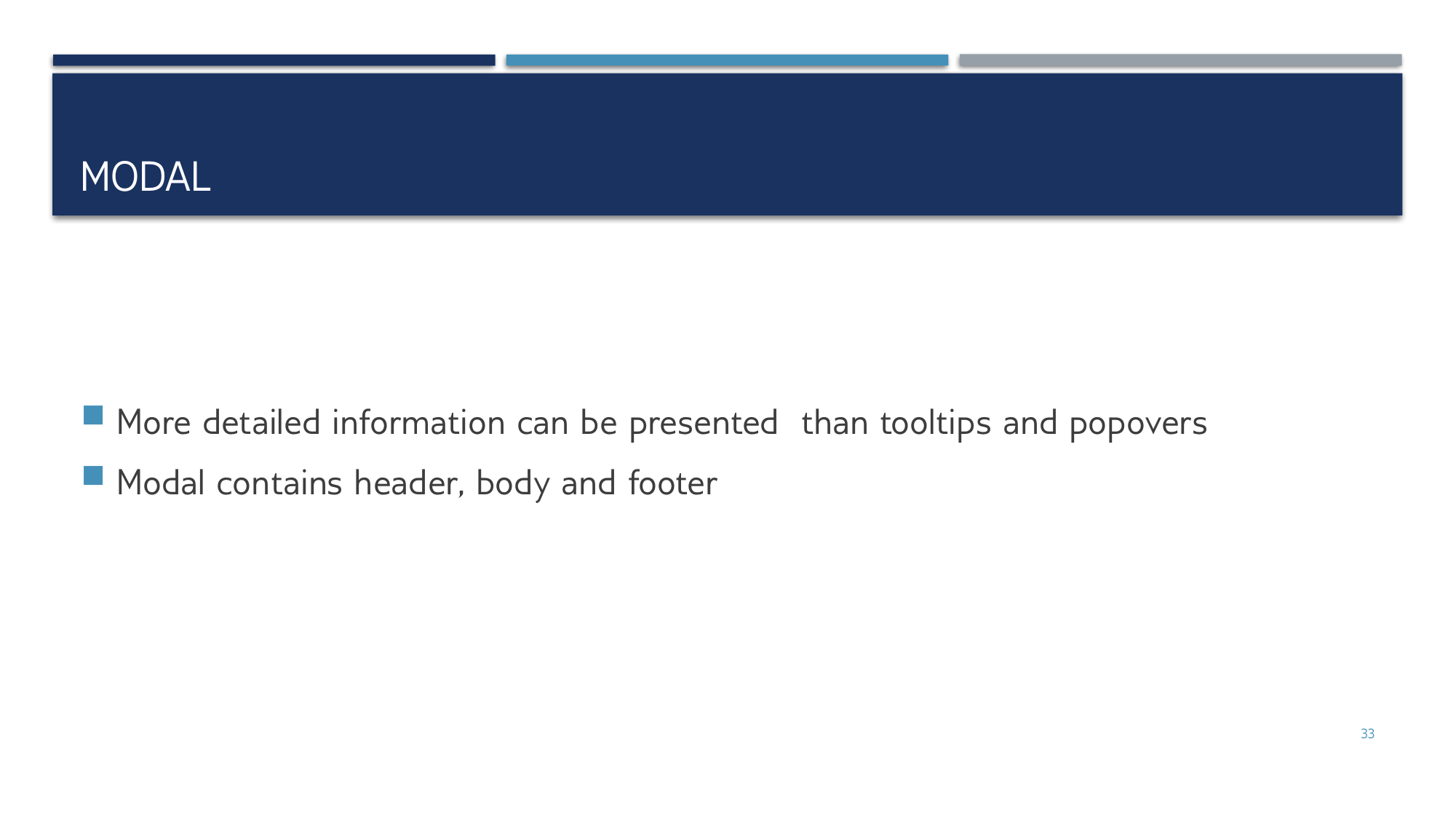

# Modal
More detailed information can be presented  than tooltips and popovers
Modal contains header, body and footer

33